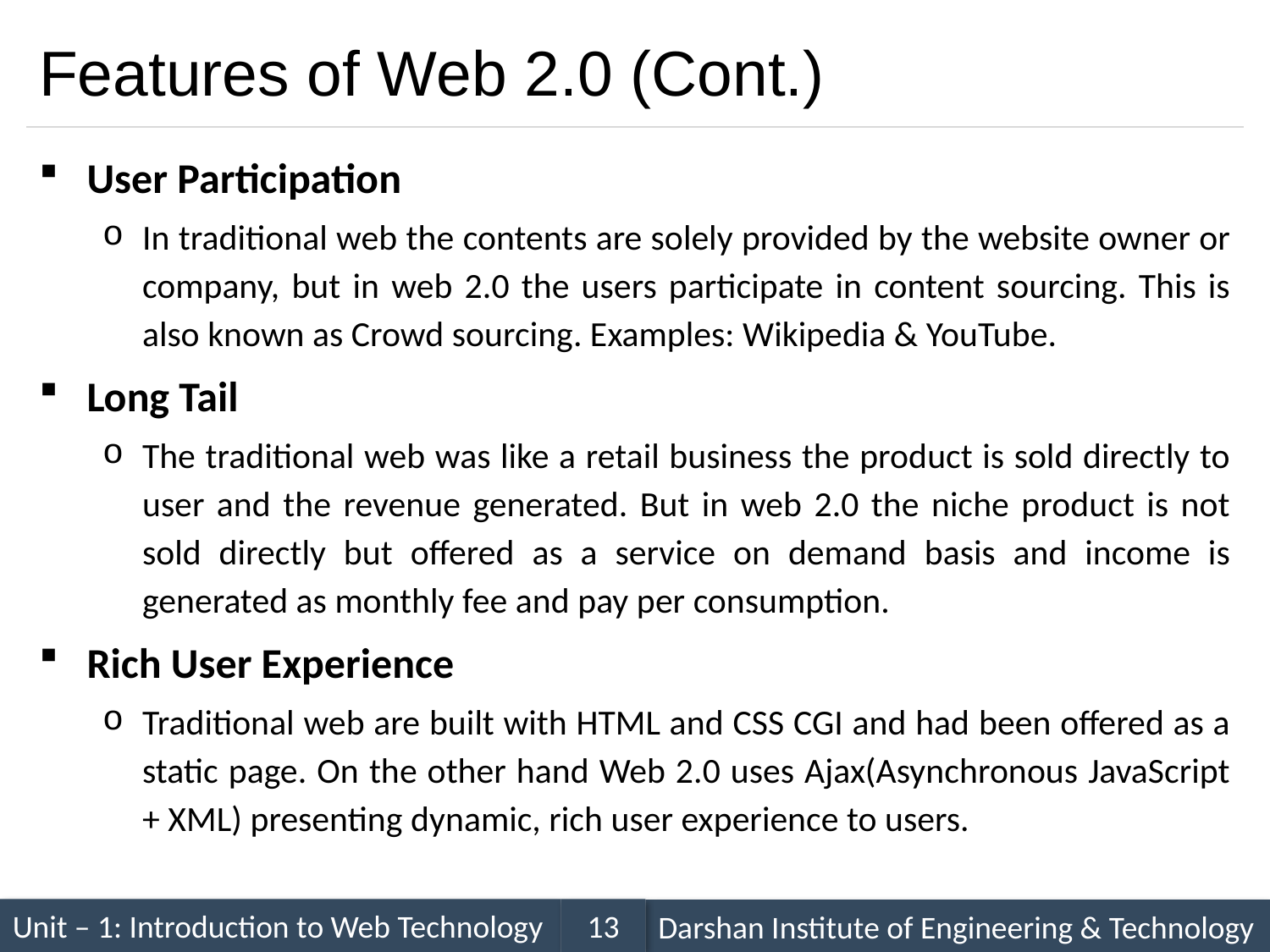

# Features of Web 2.0 (Cont.)
User Participation
In traditional web the contents are solely provided by the website owner or company, but in web 2.0 the users participate in content sourcing. This is also known as Crowd sourcing. Examples: Wikipedia & YouTube.
Long Tail
The traditional web was like a retail business the product is sold directly to user and the revenue generated. But in web 2.0 the niche product is not sold directly but offered as a service on demand basis and income is generated as monthly fee and pay per consumption.
Rich User Experience
Traditional web are built with HTML and CSS CGI and had been offered as a static page. On the other hand Web 2.0 uses Ajax(Asynchronous JavaScript + XML) presenting dynamic, rich user experience to users.